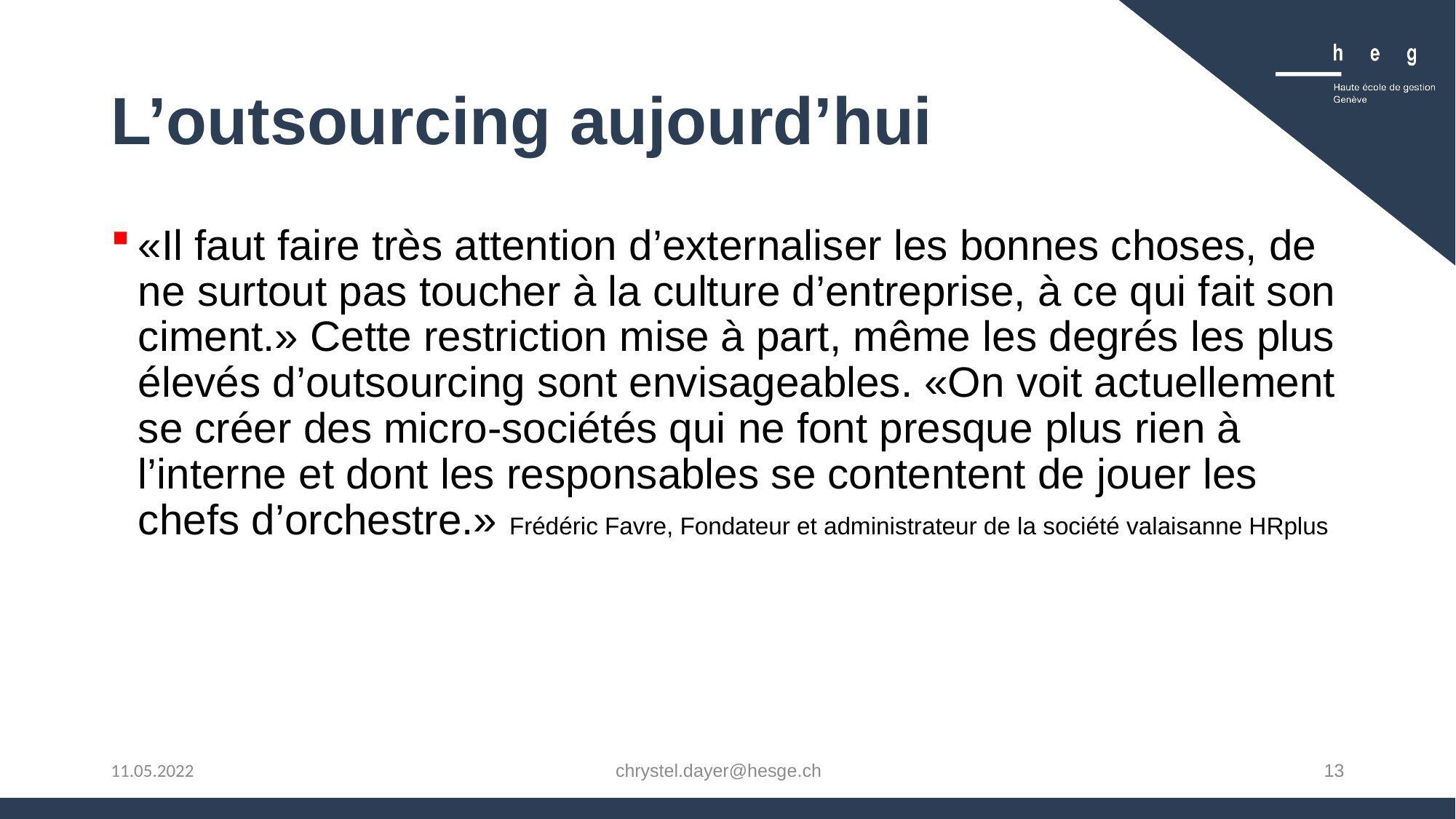

# L’outsourcing aujourd’hui
«Il faut faire très attention d’externaliser les bonnes choses, de ne surtout pas toucher à la culture d’entreprise, à ce qui fait son ciment.» Cette restriction mise à part, même les degrés les plus élevés d’outsourcing sont envisageables. «On voit actuellement se créer des micro-sociétés qui ne font presque plus rien à l’interne et dont les responsables se contentent de jouer les chefs d’orchestre.» Frédéric Favre, Fondateur et administrateur de la société valaisanne HRplus
chrystel.dayer@hesge.ch
13